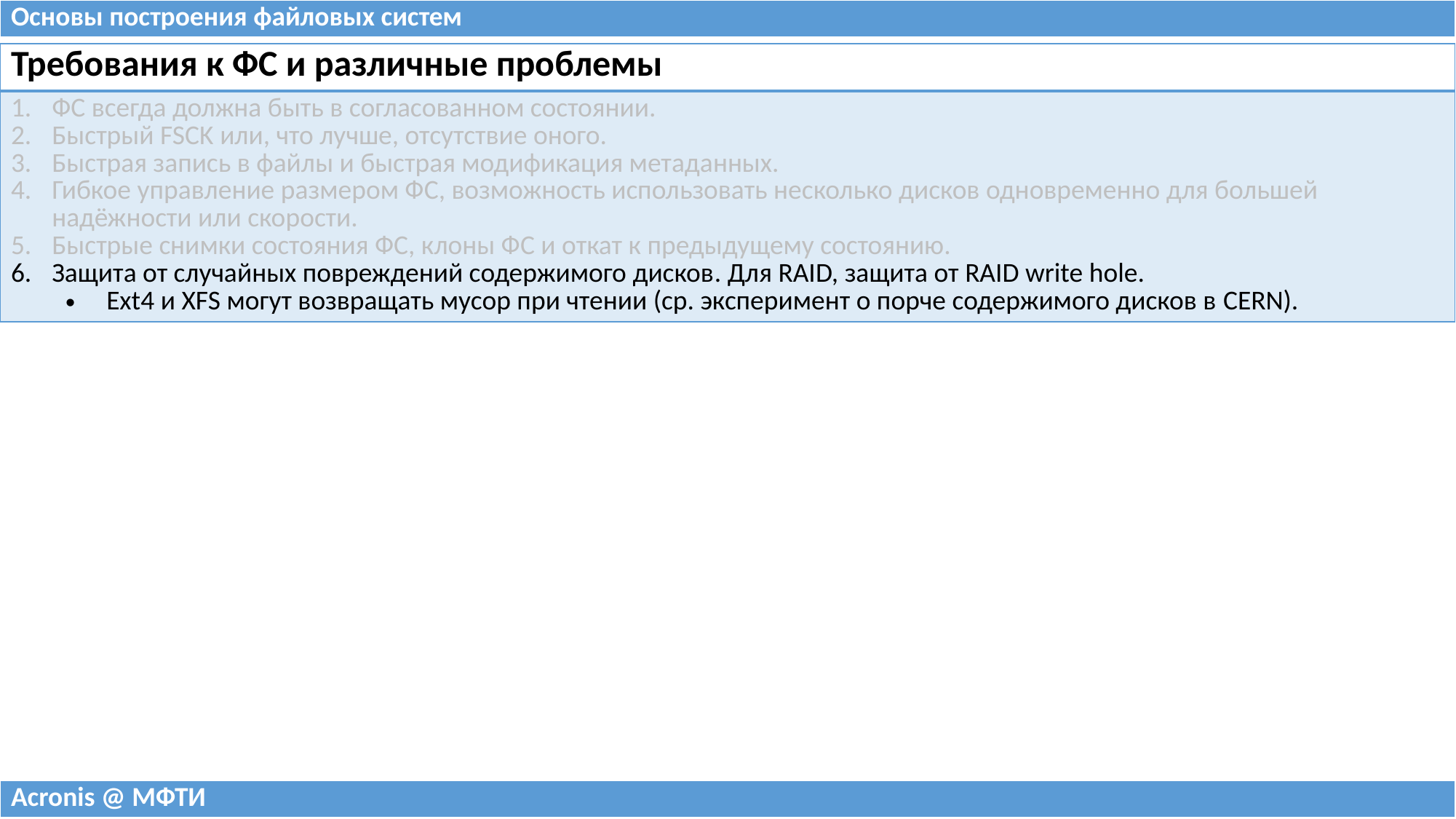

| Основы построения файловых систем |
| --- |
| Требования к ФС и различные проблемы |
| --- |
| ФС всегда должна быть в согласованном состоянии. Быстрый FSCK или, что лучше, отсутствие оного. Быстрая запись в файлы и быстрая модификация метаданных. Гибкое управление размером ФС, возможность использовать несколько дисков одновременно для большей надёжности или скорости. Быстрые снимки состояния ФС, клоны ФС и откат к предыдущему состоянию. Защита от случайных повреждений содержимого дисков. Для RAID, защита от RAID write hole. Ext4 и XFS могут возвращать мусор при чтении (ср. эксперимент о порче содержимого дисков в CERN). |
| Acronis @ МФТИ |
| --- |